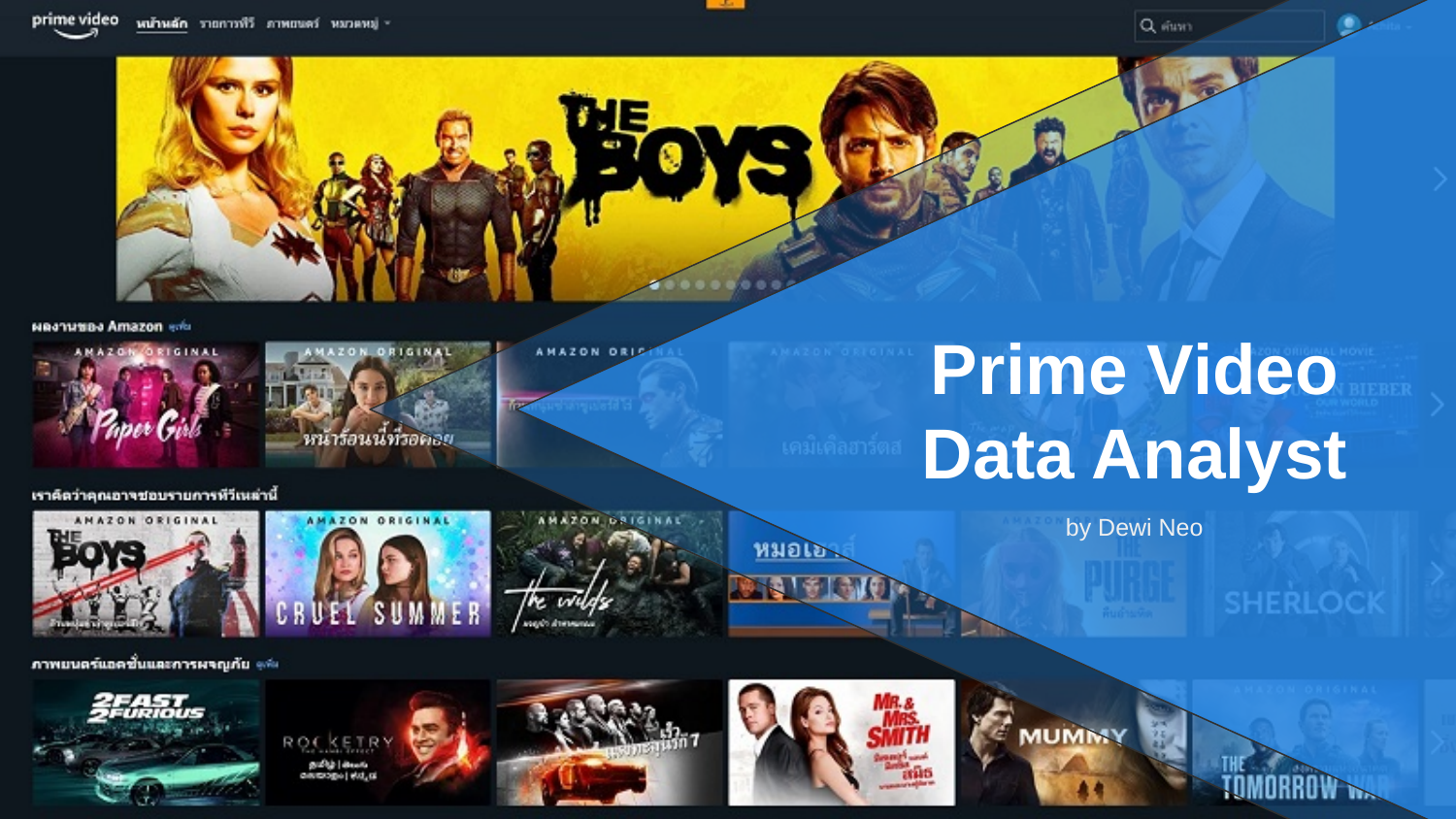

Prime Video
Data Analyst
by Dewi Neo